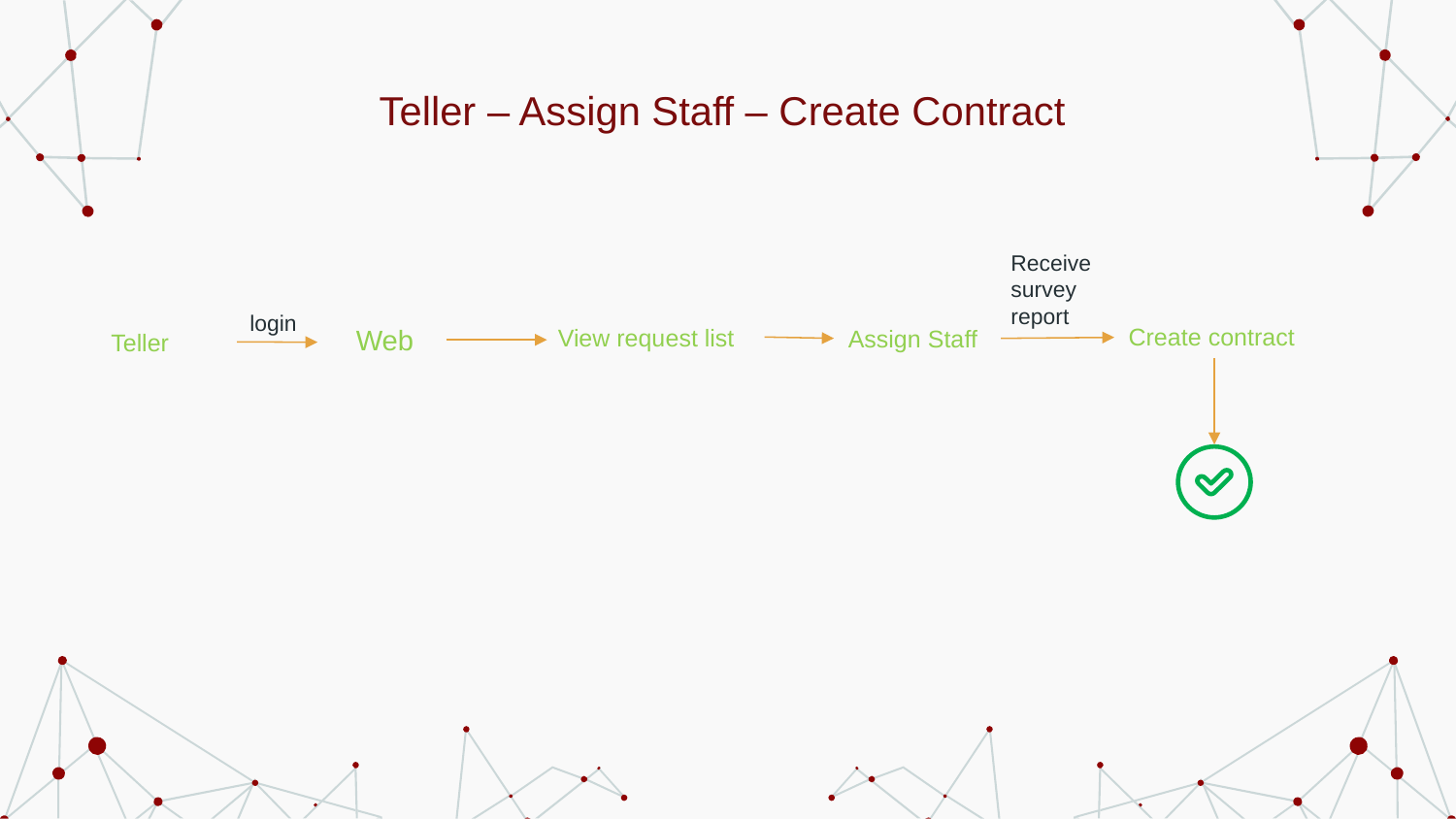

# Teller – Assign Staff – Create Contract
Receive survey report
login
Create contract
Web
View request list
Assign Staff
Teller